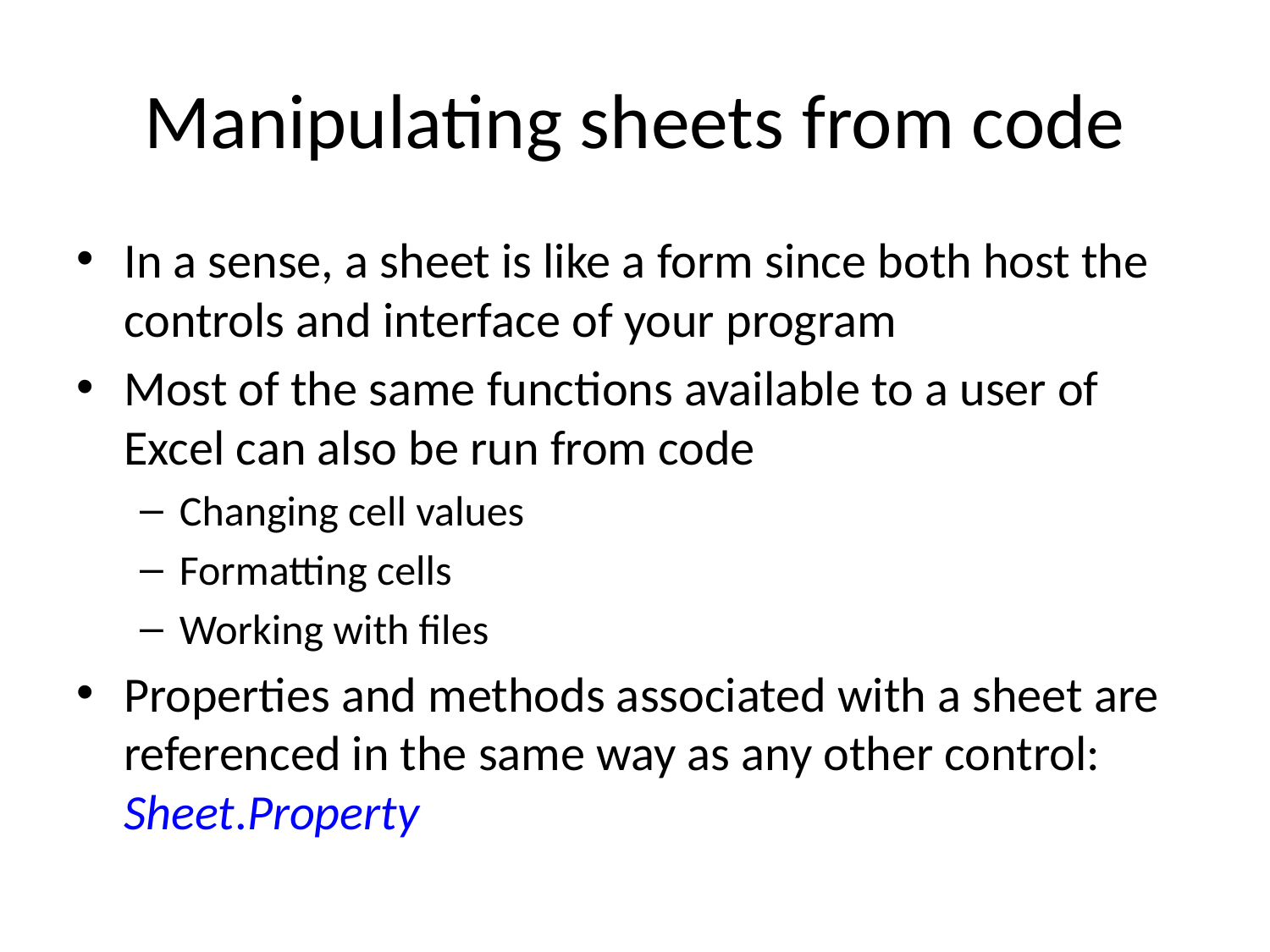

# Manipulating sheets from code
In a sense, a sheet is like a form since both host the controls and interface of your program
Most of the same functions available to a user of Excel can also be run from code
Changing cell values
Formatting cells
Working with files
Properties and methods associated with a sheet are referenced in the same way as any other control: Sheet.Property